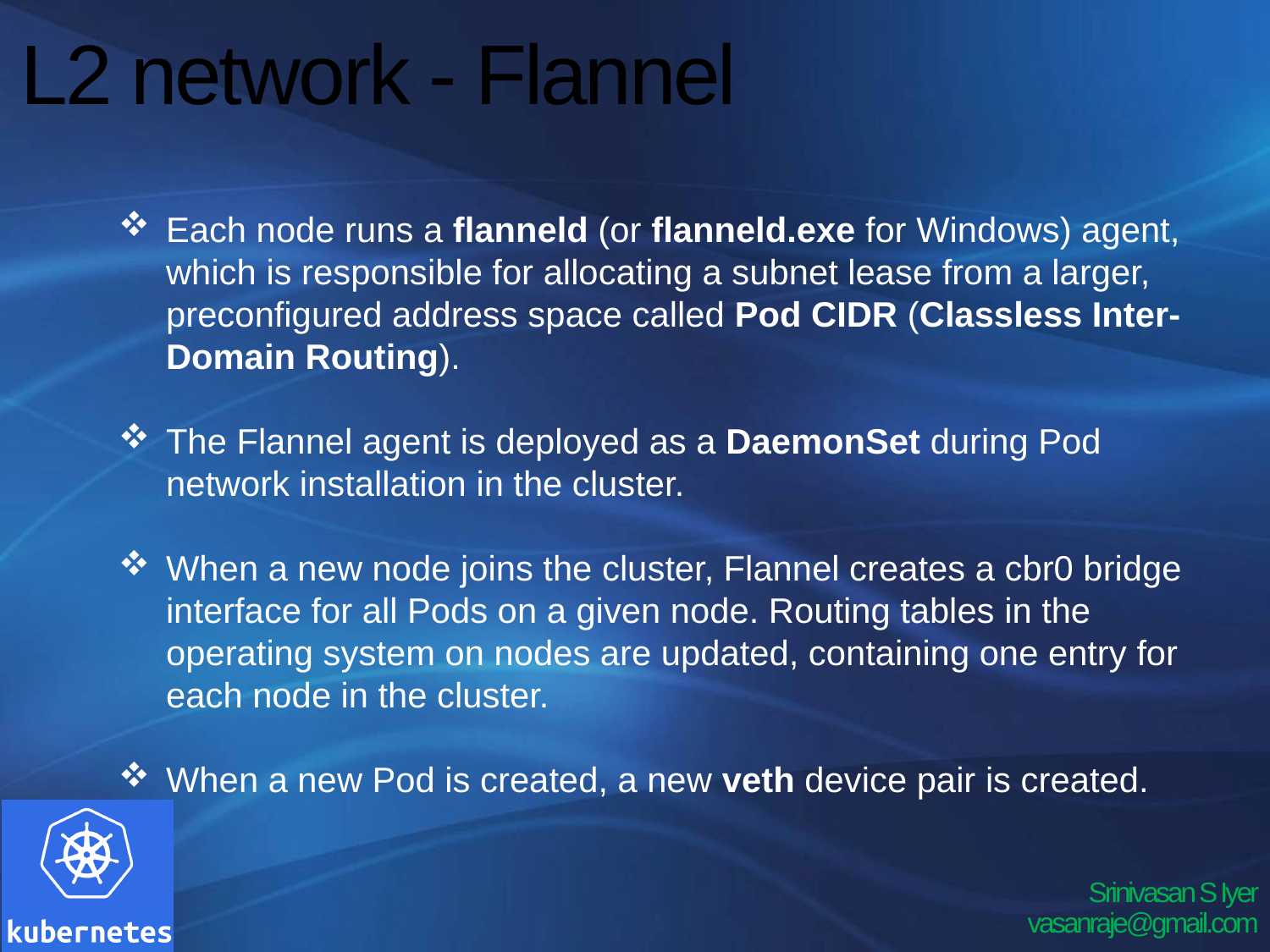

# L2 network - Flannel
Each node runs a flanneld (or flanneld.exe for Windows) agent, which is responsible for allocating a subnet lease from a larger, preconfigured address space called Pod CIDR (Classless Inter-Domain Routing).

The Flannel agent is deployed as a DaemonSet during Pod network installation in the cluster.

When a new node joins the cluster, Flannel creates a cbr0 bridge interface for all Pods on a given node. Routing tables in the operating system on nodes are updated, containing one entry for each node in the cluster.

When a new Pod is created, a new veth device pair is created.